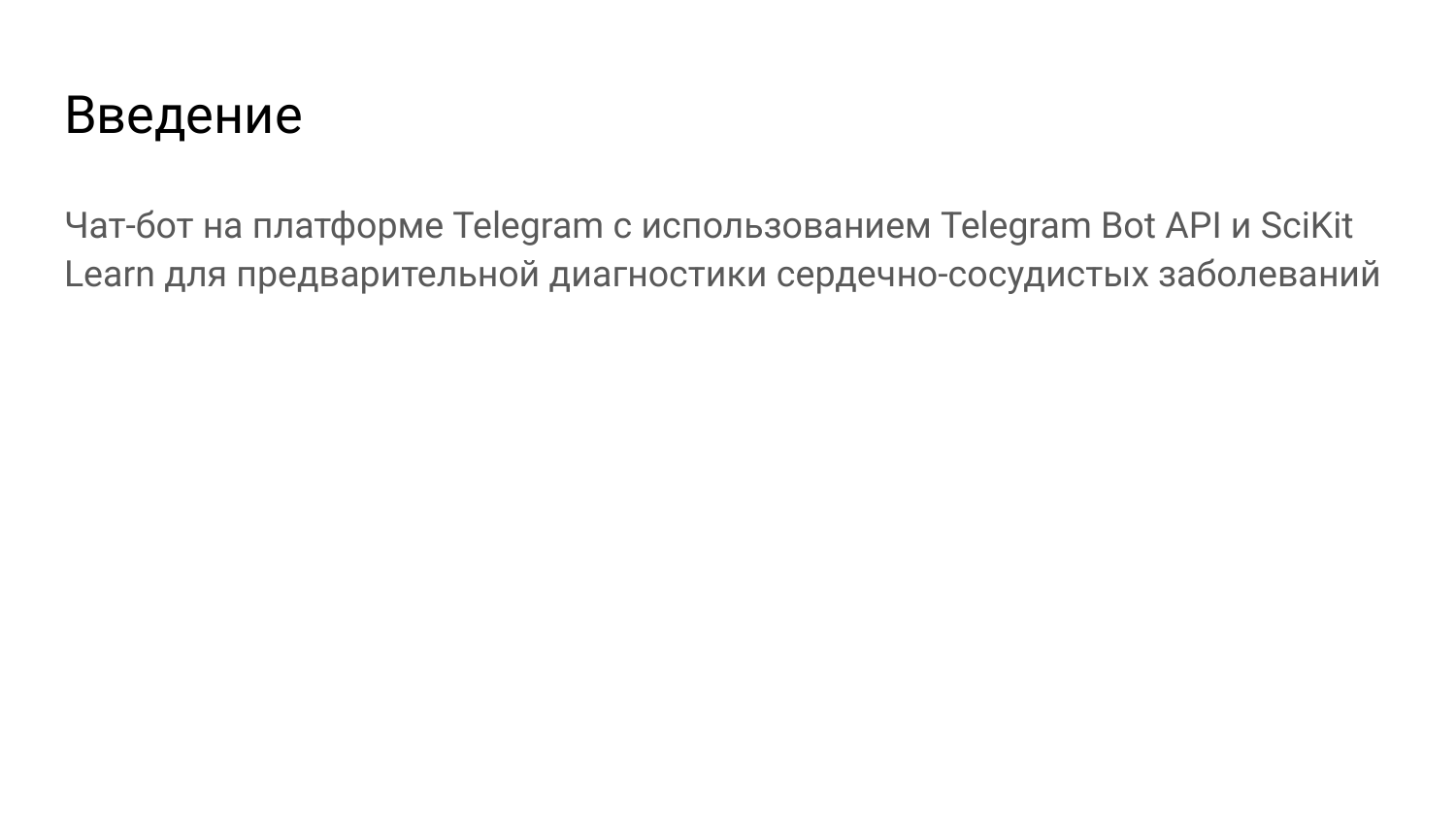

# Введение
Чат-бот на платформе Telegram с использованием Telegram Bot API и SciKit Learn для предварительной диагностики сердечно-сосудистых заболеваний